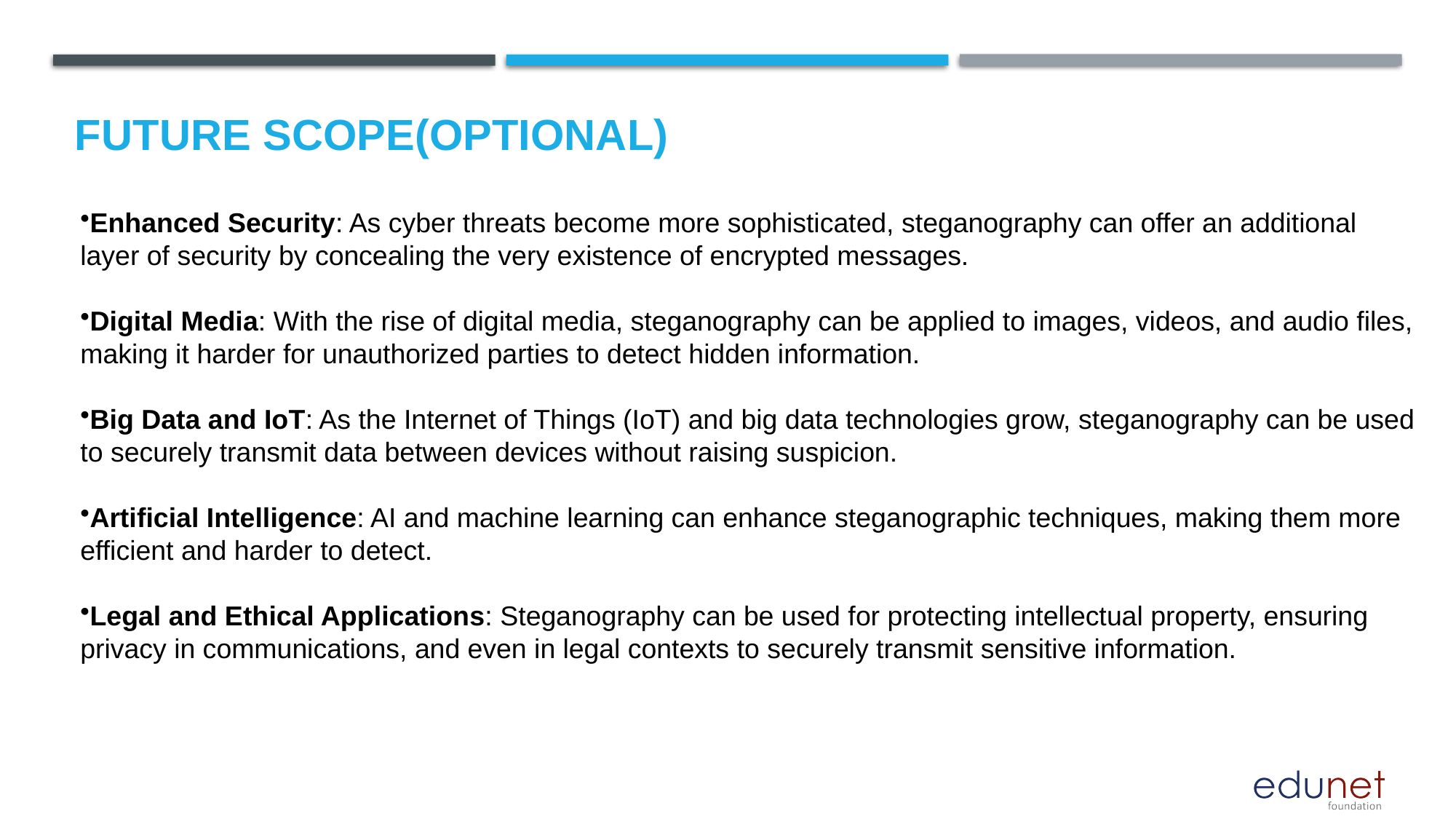

Future scope(optional)
Enhanced Security: As cyber threats become more sophisticated, steganography can offer an additional layer of security by concealing the very existence of encrypted messages.

Digital Media: With the rise of digital media, steganography can be applied to images, videos, and audio files, making it harder for unauthorized parties to detect hidden information.

Big Data and IoT: As the Internet of Things (IoT) and big data technologies grow, steganography can be used to securely transmit data between devices without raising suspicion.

Artificial Intelligence: AI and machine learning can enhance steganographic techniques, making them more efficient and harder to detect.

Legal and Ethical Applications: Steganography can be used for protecting intellectual property, ensuring privacy in communications, and even in legal contexts to securely transmit sensitive information.